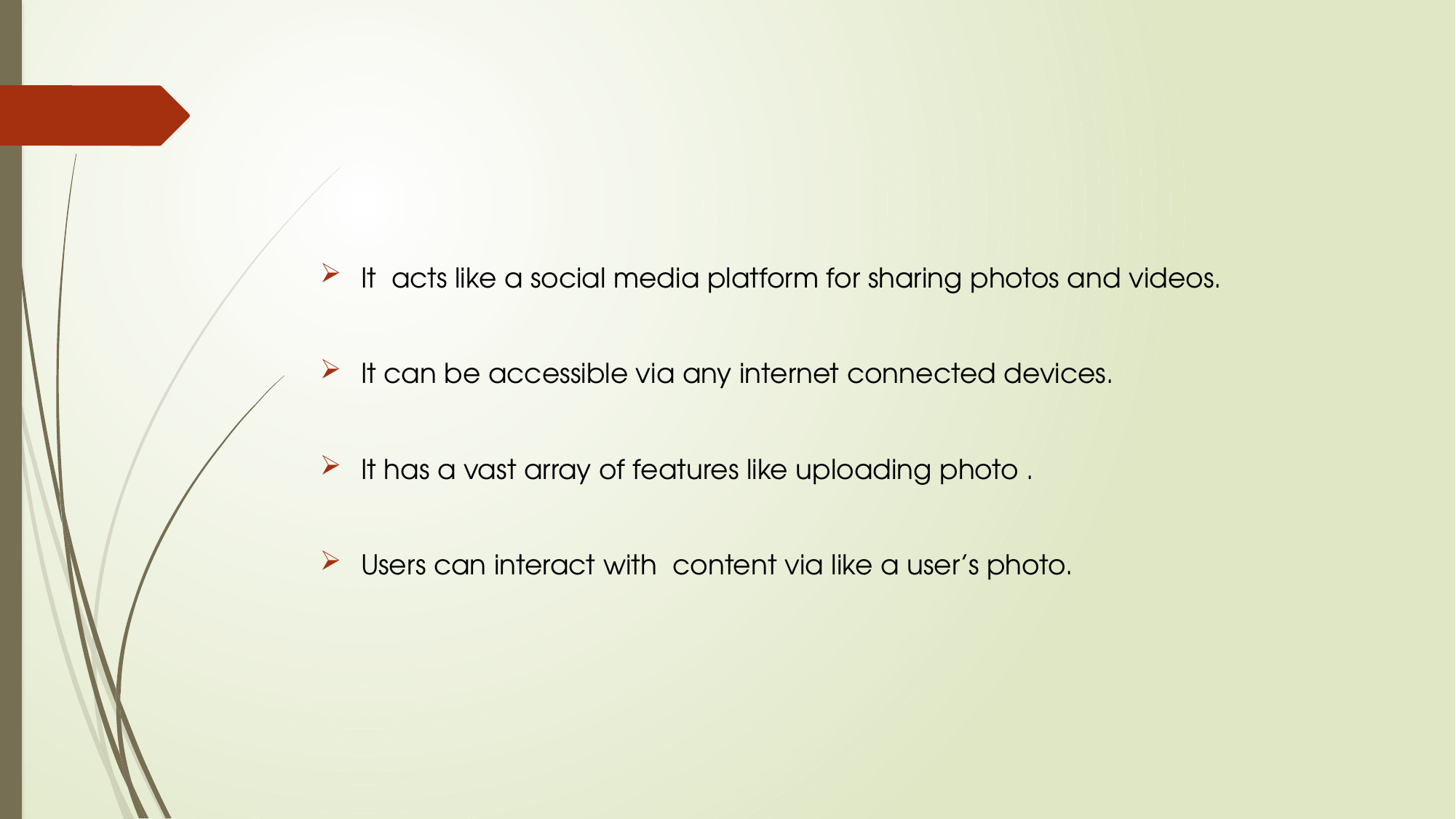

#
It  acts like a social media platform for sharing photos and videos.

It can be accessible via any internet connected devices.

It has a vast array of features like uploading photo .

Users can interact with  content via like a user’s photo.